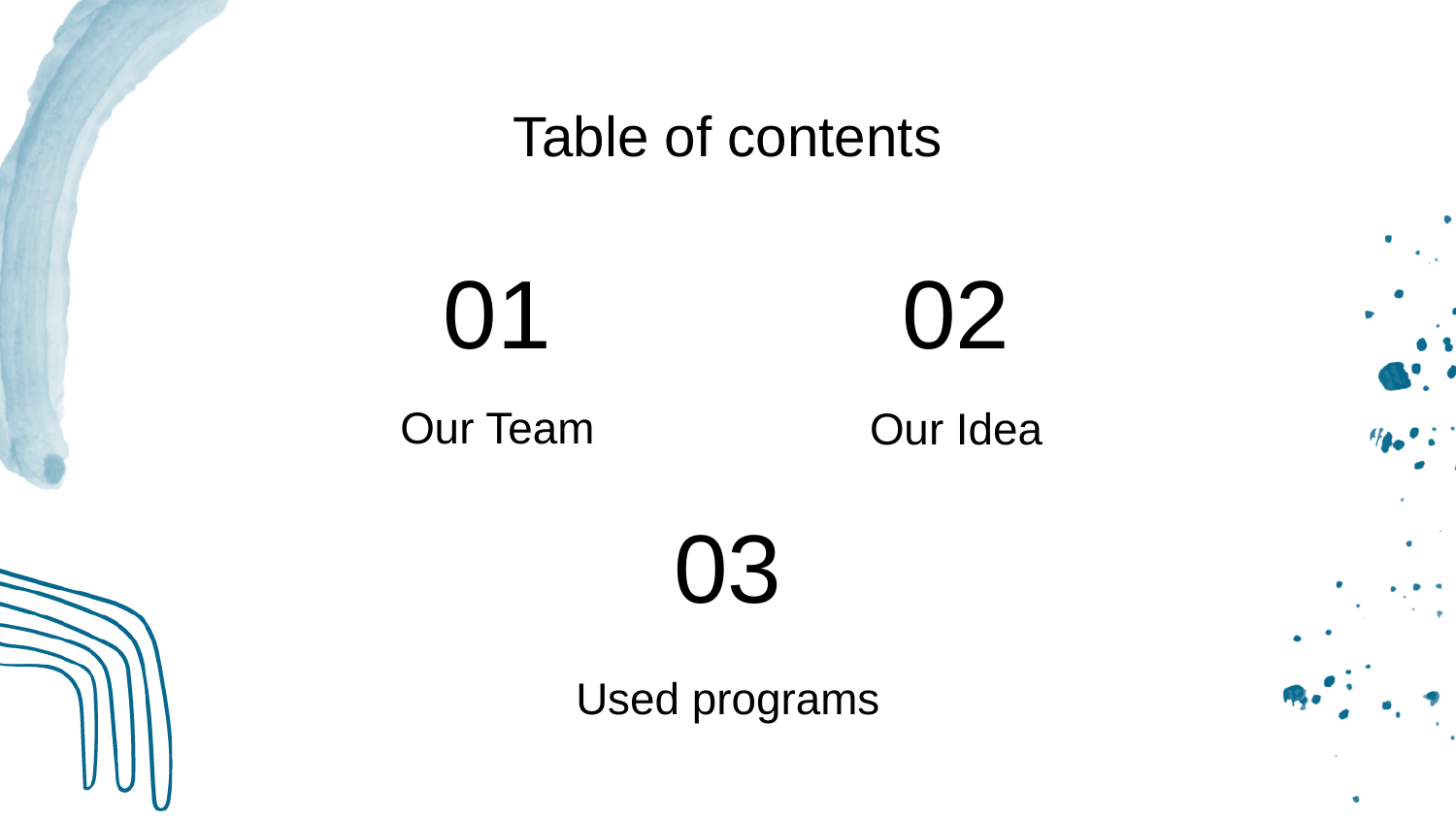

# Table of contents
01
02
Our Team
Our Idea
03
Used programs